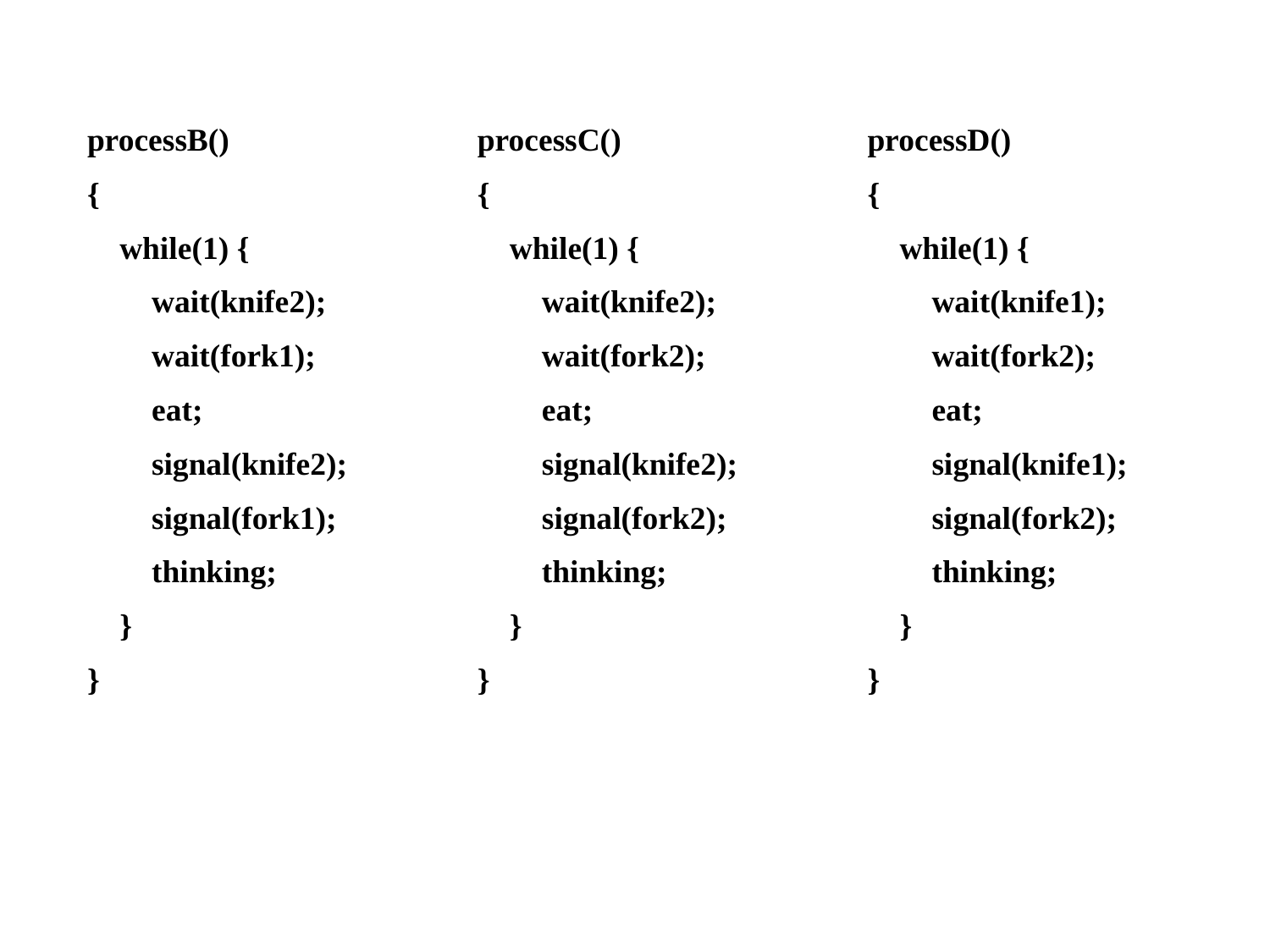

processD()
{
    while(1) {
        wait(knife1);
        wait(fork2);
        eat;
        signal(knife1);
        signal(fork2);
        thinking;
    }
}
processC()
{
    while(1) {
        wait(knife2);
        wait(fork2);
        eat;
        signal(knife2);
        signal(fork2);
        thinking;
    }
}
processB()
{
    while(1) {
        wait(knife2);
        wait(fork1);
        eat;
        signal(knife2);
        signal(fork1);
        thinking;
    }
}